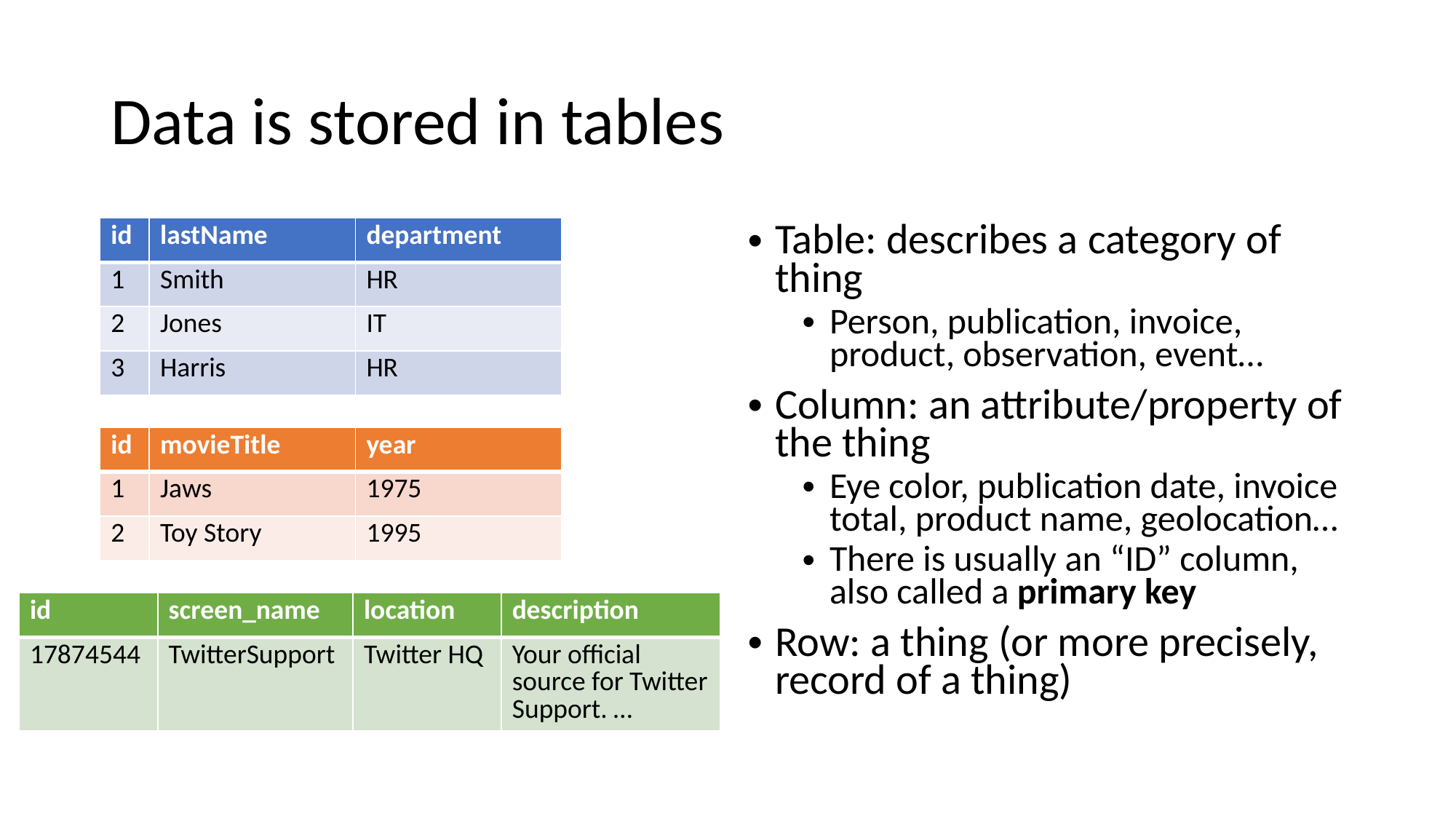

# Data is stored in tables
| id | lastName | department |
| --- | --- | --- |
| 1 | Smith | HR |
| 2 | Jones | IT |
| 3 | Harris | HR |
Table: describes a category of thing
Person, publication, invoice, product, observation, event…
Column: an attribute/property of the thing
Eye color, publication date, invoice total, product name, geolocation…
There is usually an “ID” column, also called a primary key
Row: a thing (or more precisely, record of a thing)
| id | movieTitle | year |
| --- | --- | --- |
| 1 | Jaws | 1975 |
| 2 | Toy Story | 1995 |
| id | screen\_name | location | description |
| --- | --- | --- | --- |
| 17874544 | TwitterSupport | Twitter HQ | Your official source for Twitter Support. … |